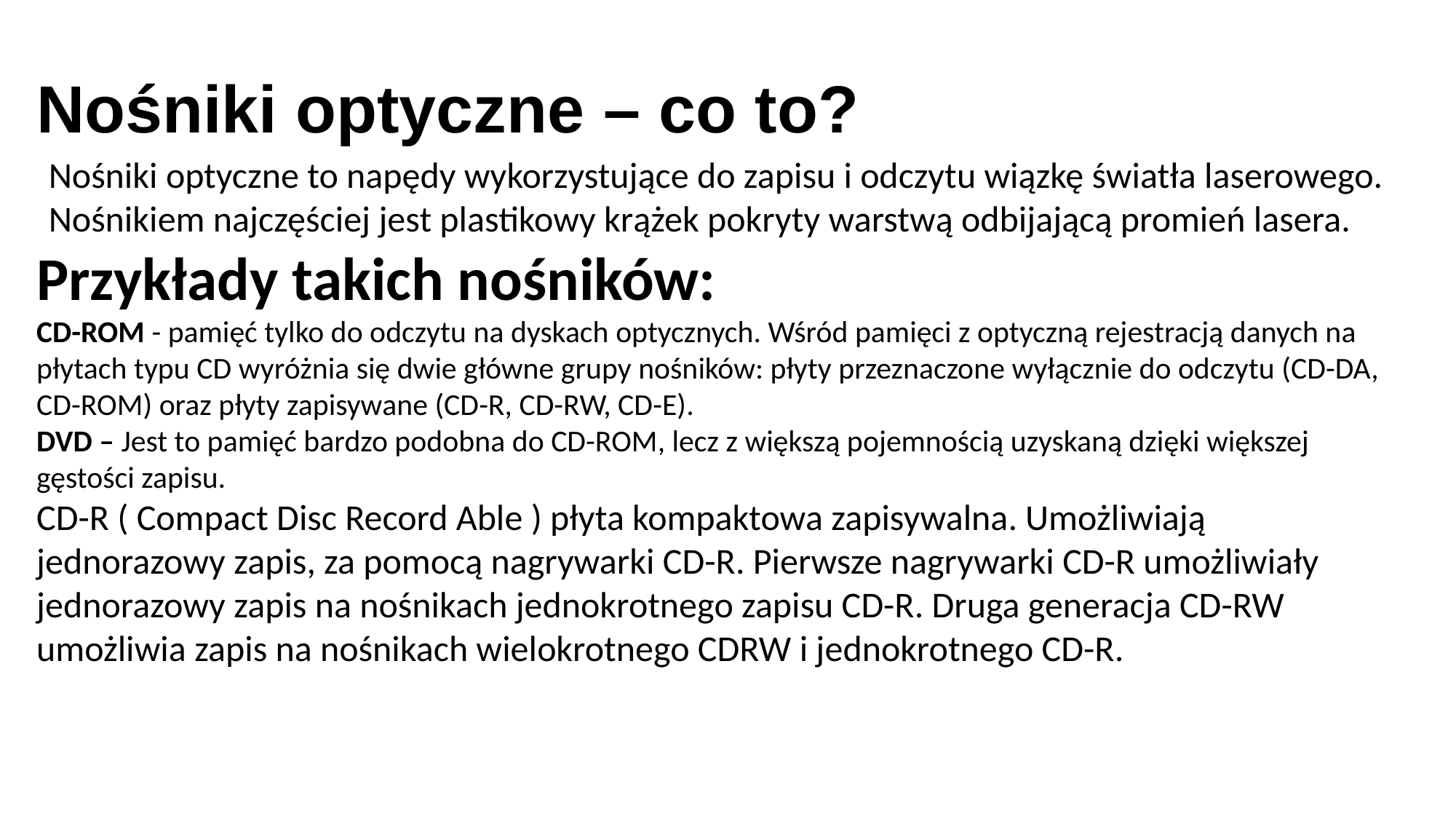

# Nośniki optyczne – co to?
Nośniki optyczne to napędy wykorzystujące do zapisu i odczytu wiązkę światła laserowego. Nośnikiem najczęściej jest plastikowy krążek pokryty warstwą odbijającą promień lasera.
Przykłady takich nośników:
CD-ROM - pamięć tylko do odczytu na dyskach optycznych. Wśród pamięci z optyczną rejestracją danych na płytach typu CD wyróżnia się dwie główne grupy nośników: płyty przeznaczone wyłącznie do odczytu (CD-DA, CD-ROM) oraz płyty zapisywane (CD-R, CD-RW, CD-E).
DVD – Jest to pamięć bardzo podobna do CD-ROM, lecz z większą pojemnością uzyskaną dzięki większej gęstości zapisu.
CD-R ( Compact Disc Record Able ) płyta kompaktowa zapisywalna. Umożliwiają jednorazowy zapis, za pomocą nagrywarki CD-R. Pierwsze nagrywarki CD-R umożliwiały jednorazowy zapis na nośnikach jednokrotnego zapisu CD-R. Druga generacja CD-RW umożliwia zapis na nośnikach wielokrotnego CDRW i jednokrotnego CD-R.